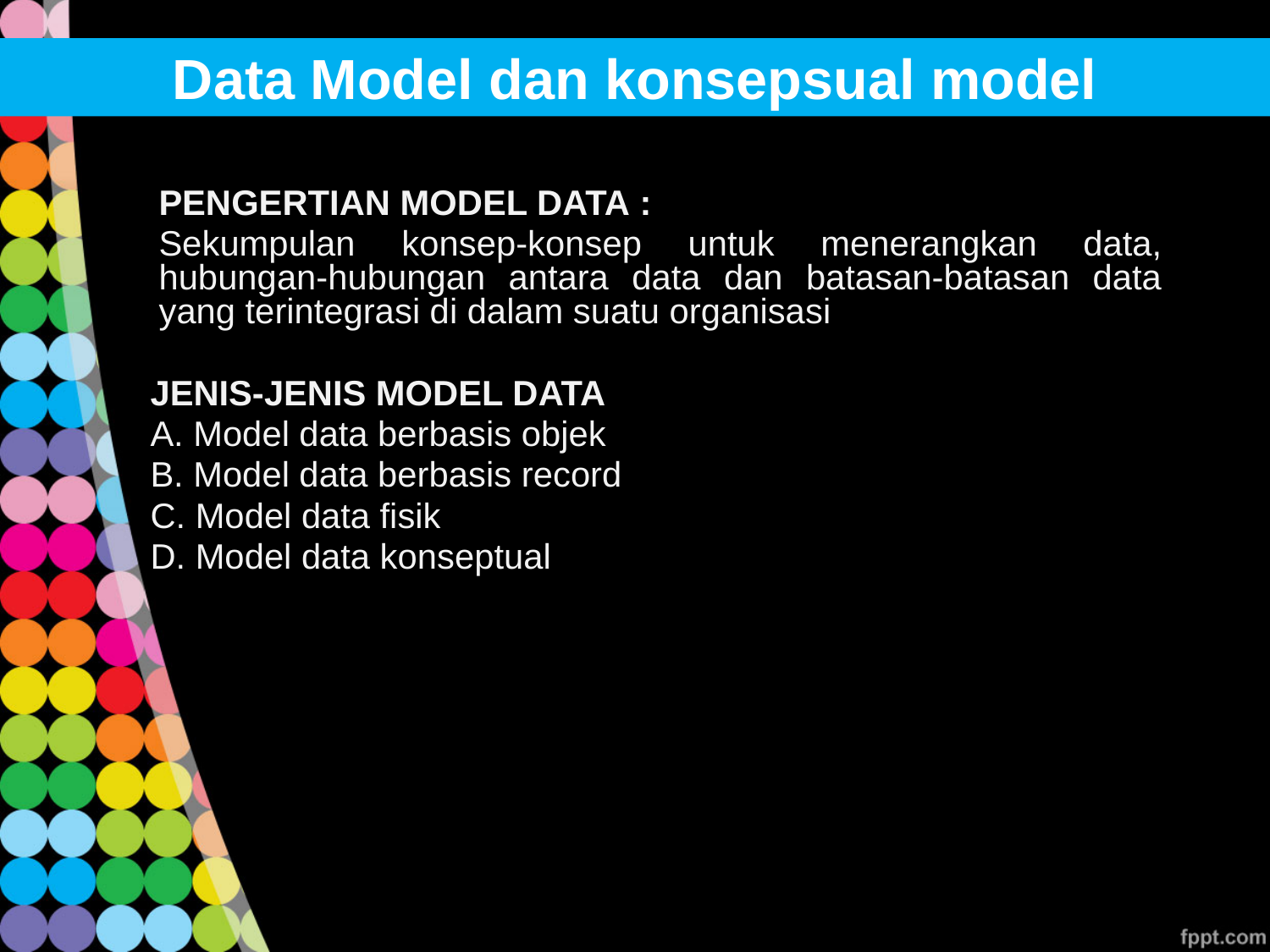

# Data Model dan konsepsual model
PENGERTIAN MODEL DATA :
	Sekumpulan konsep-konsep untuk menerangkan data, hubungan-hubungan antara data dan batasan-batasan data yang terintegrasi di dalam suatu organisasi

JENIS-JENIS MODEL DATA
A. Model data berbasis objek
B. Model data berbasis record
C. Model data fisik
D. Model data konseptual